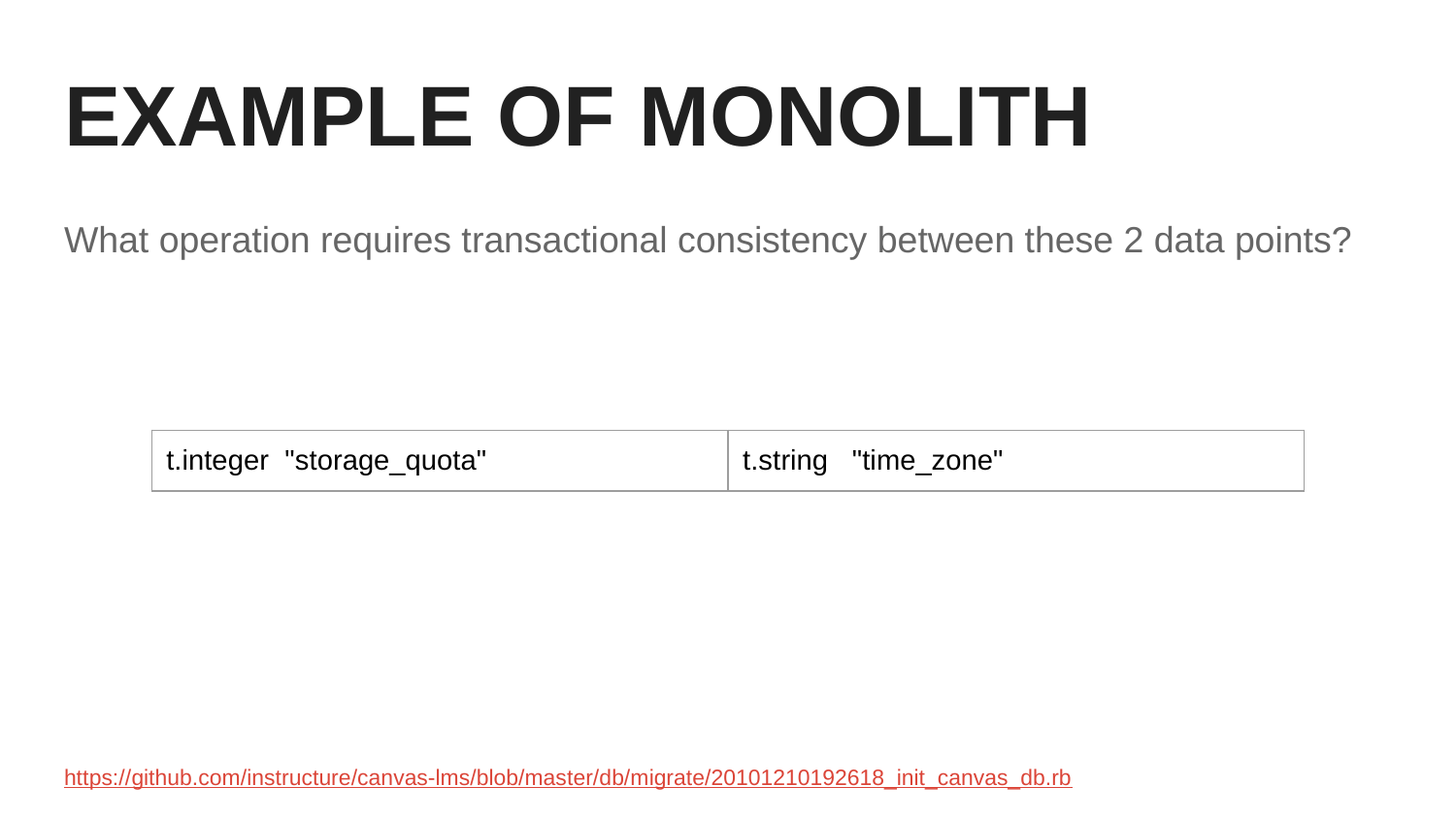

# EXAMPLE OF MONOLITH
What operation requires transactional consistency between these 2 data points?

| t.integer "storage\_quota" | t.string "time\_zone" |
| --- | --- |
https://github.com/instructure/canvas-lms/blob/master/db/migrate/20101210192618_init_canvas_db.rb